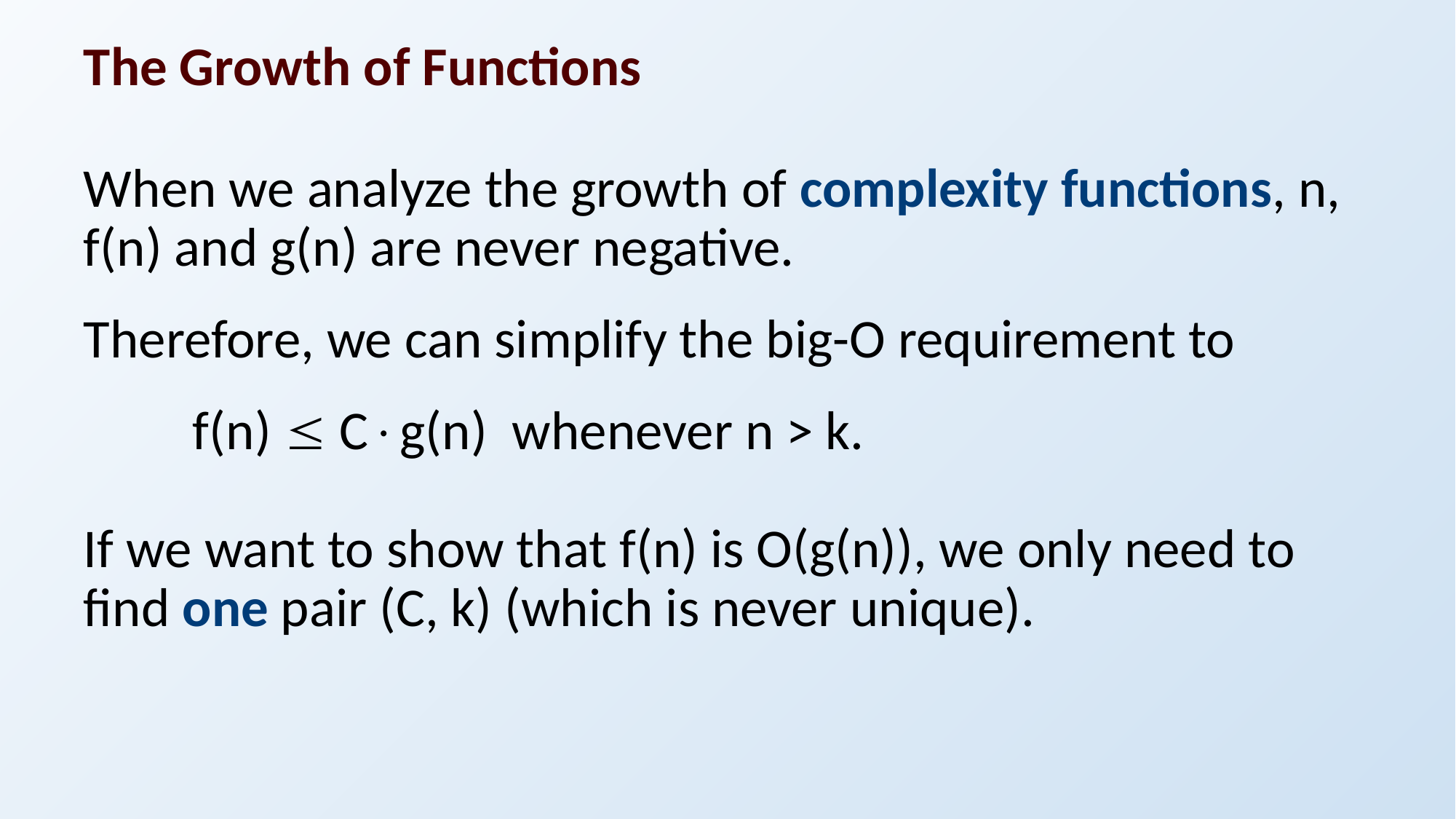

# The Growth of Functions
When we analyze the growth of complexity functions, n, f(n) and g(n) are never negative.

Therefore, we can simplify the big-O requirement to

 	f(n) ≤ C⋅g(n)  whenever n > k.

If we want to show that f(n) is O(g(n)), we only need to find one pair (C, k) (which is never unique).

48